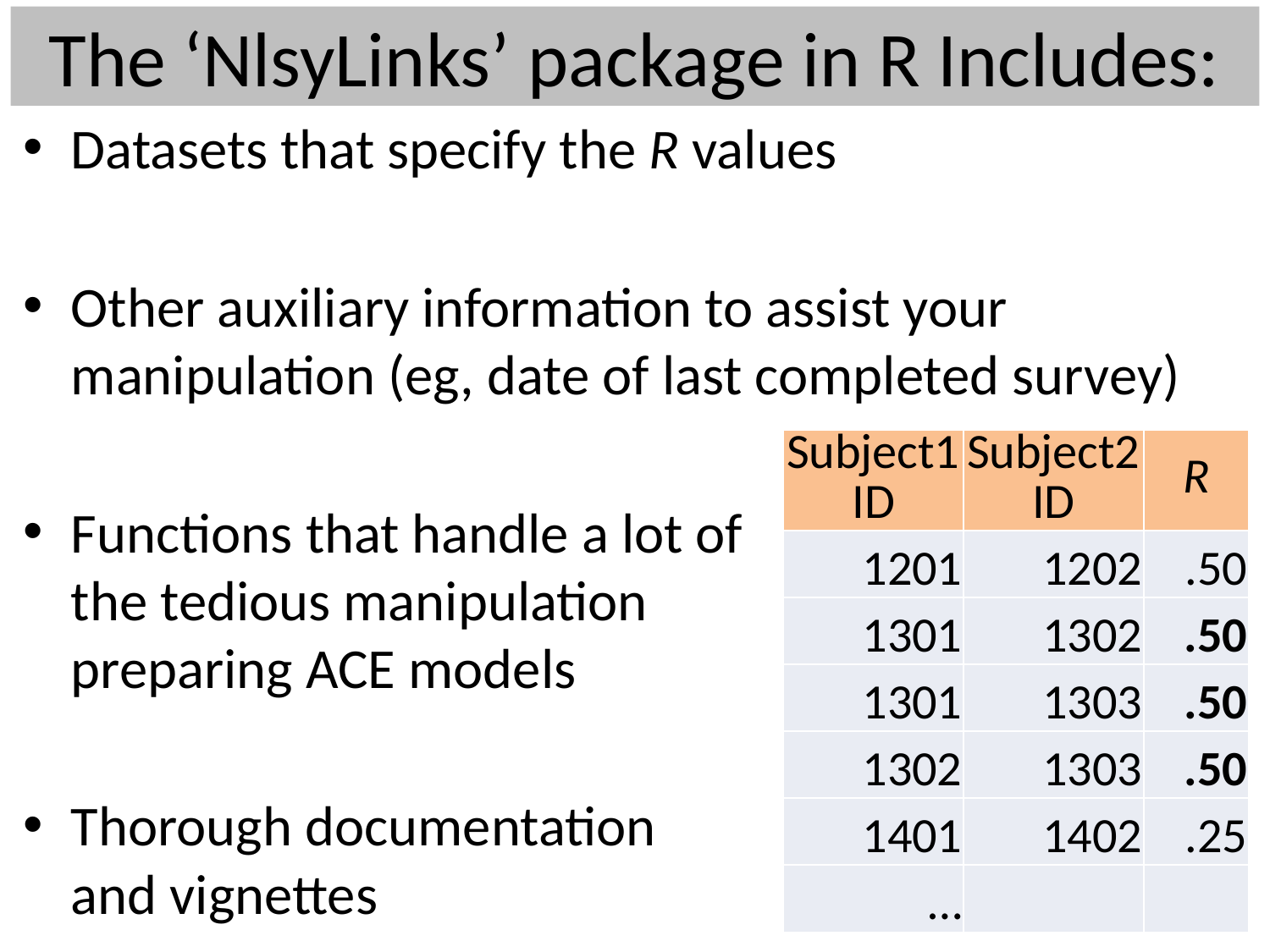

# The ‘NlsyLinks’ package in R Includes:
Datasets that specify the R values

Other auxiliary information to assist your manipulation (eg, date of last completed survey)

Functions that handle a lot of
the tedious manipulation
preparing ACE models

Thorough documentation
and vignettes
| Subject1 ID | Subject2 ID | R |
| --- | --- | --- |
| 1201 | 1202 | .50 |
| 1301 | 1302 | .50 |
| 1301 | 1303 | .50 |
| 1302 | 1303 | .50 |
| 1401 | 1402 | .25 |
| … |  |  |